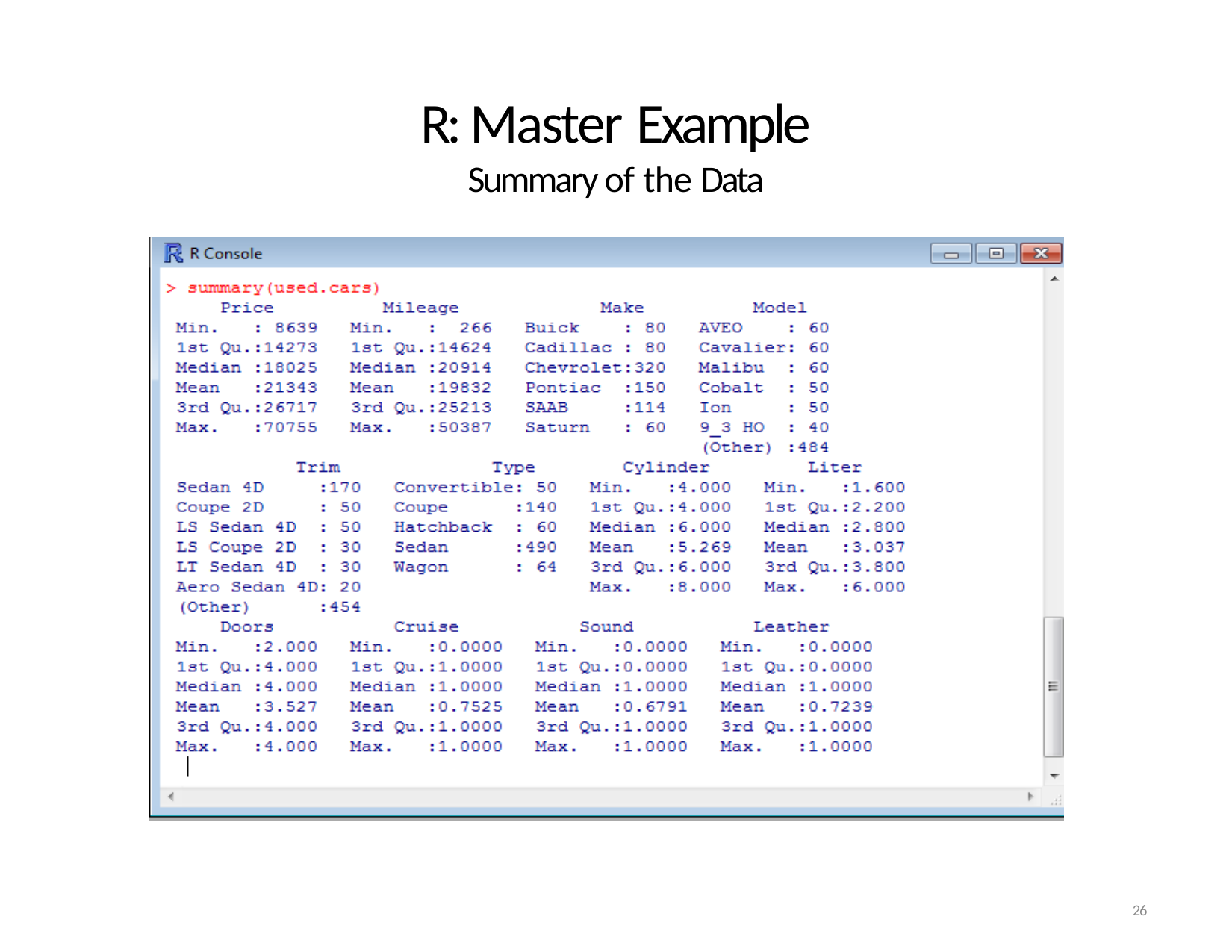

# R: Master Example
Summary of the Data

26